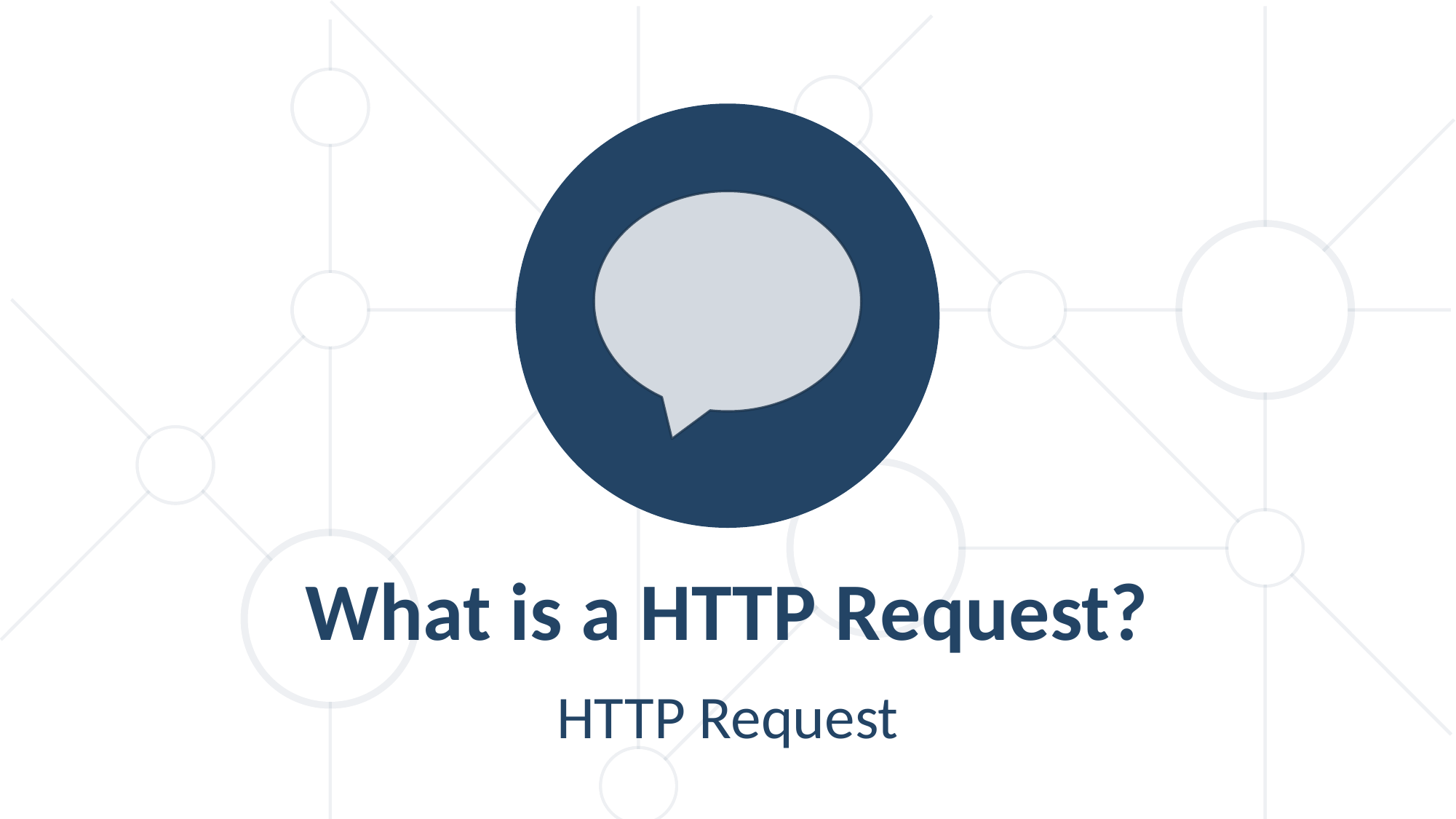

What is a HTTP Request?
HTTP Request